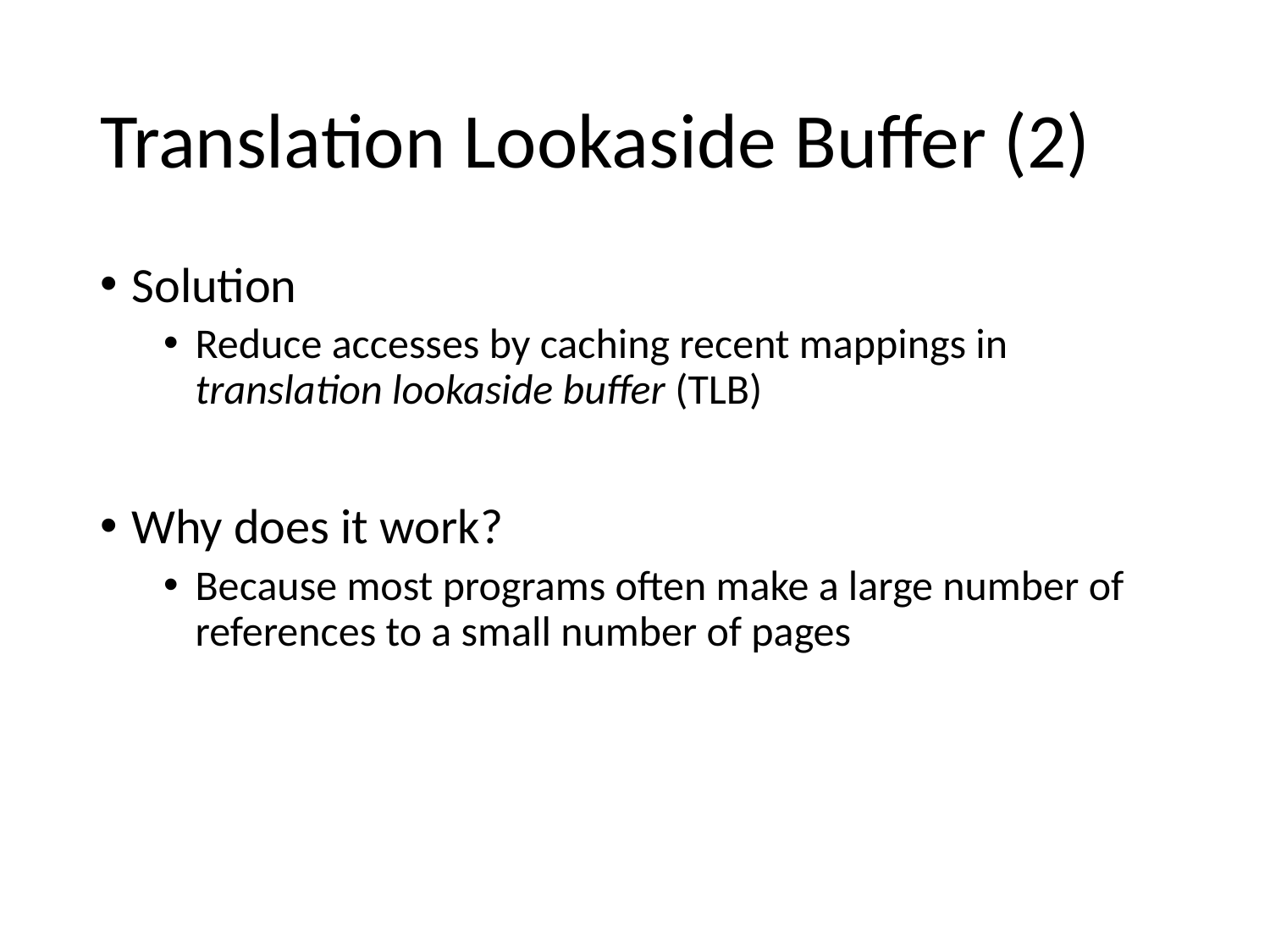

# Translation Lookaside Buffer (2)
Solution
Reduce accesses by caching recent mappings in translation lookaside buffer (TLB)

Why does it work?
Because most programs often make a large number of references to a small number of pages